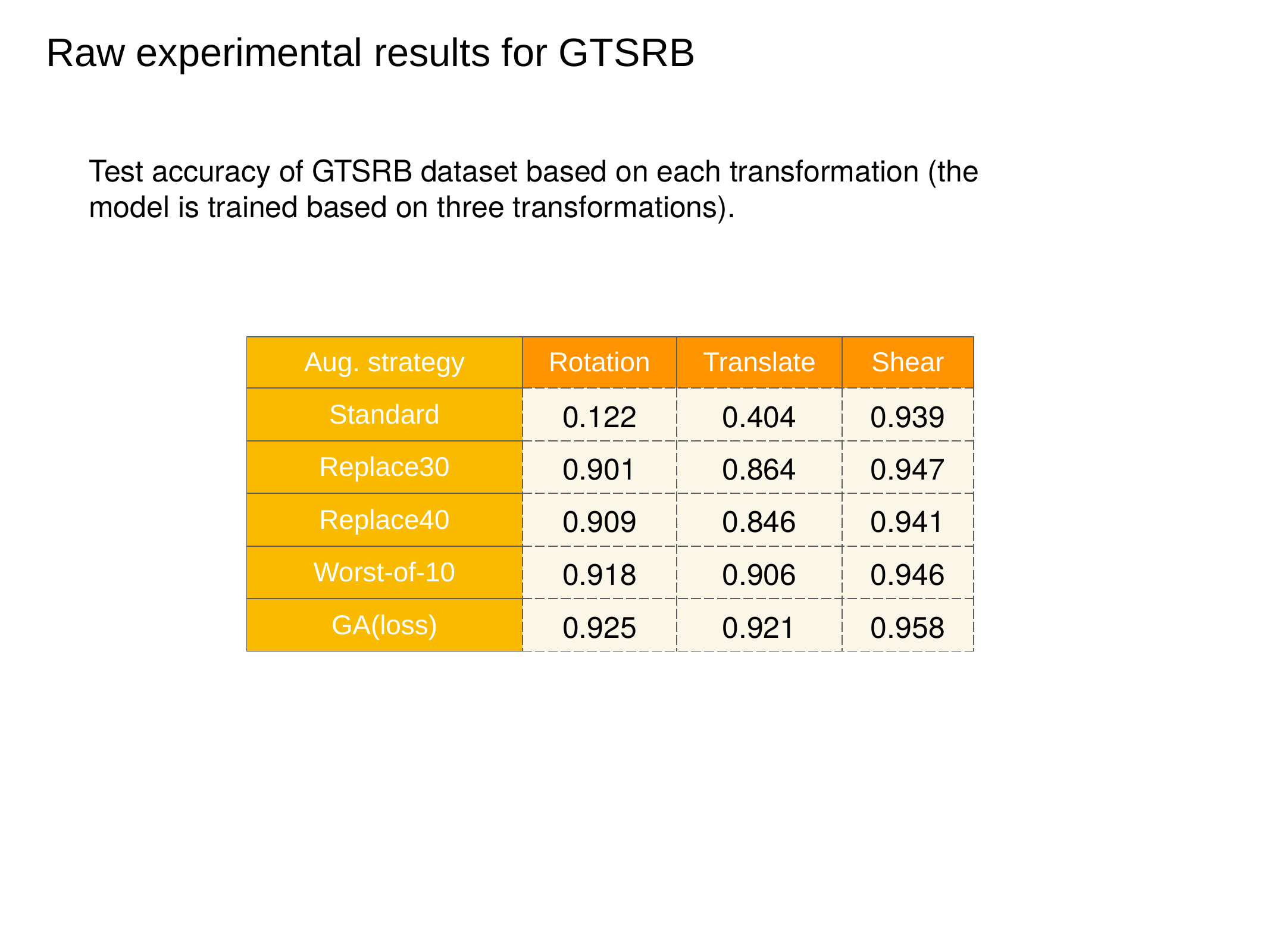

Raw experimental results for GTSRB
Test accuracy of GTSRB dataset based on each transformation (the model is trained based on three transformations).
| Aug. strategy | Rotation | Translate | Shear |
| --- | --- | --- | --- |
| Standard | 0.122 | 0.404 | 0.939 |
| Replace30 | 0.901 | 0.864 | 0.947 |
| Replace40 | 0.909 | 0.846 | 0.941 |
| Worst-of-10 | 0.918 | 0.906 | 0.946 |
| GA(loss) | 0.925 | 0.921 | 0.958 |